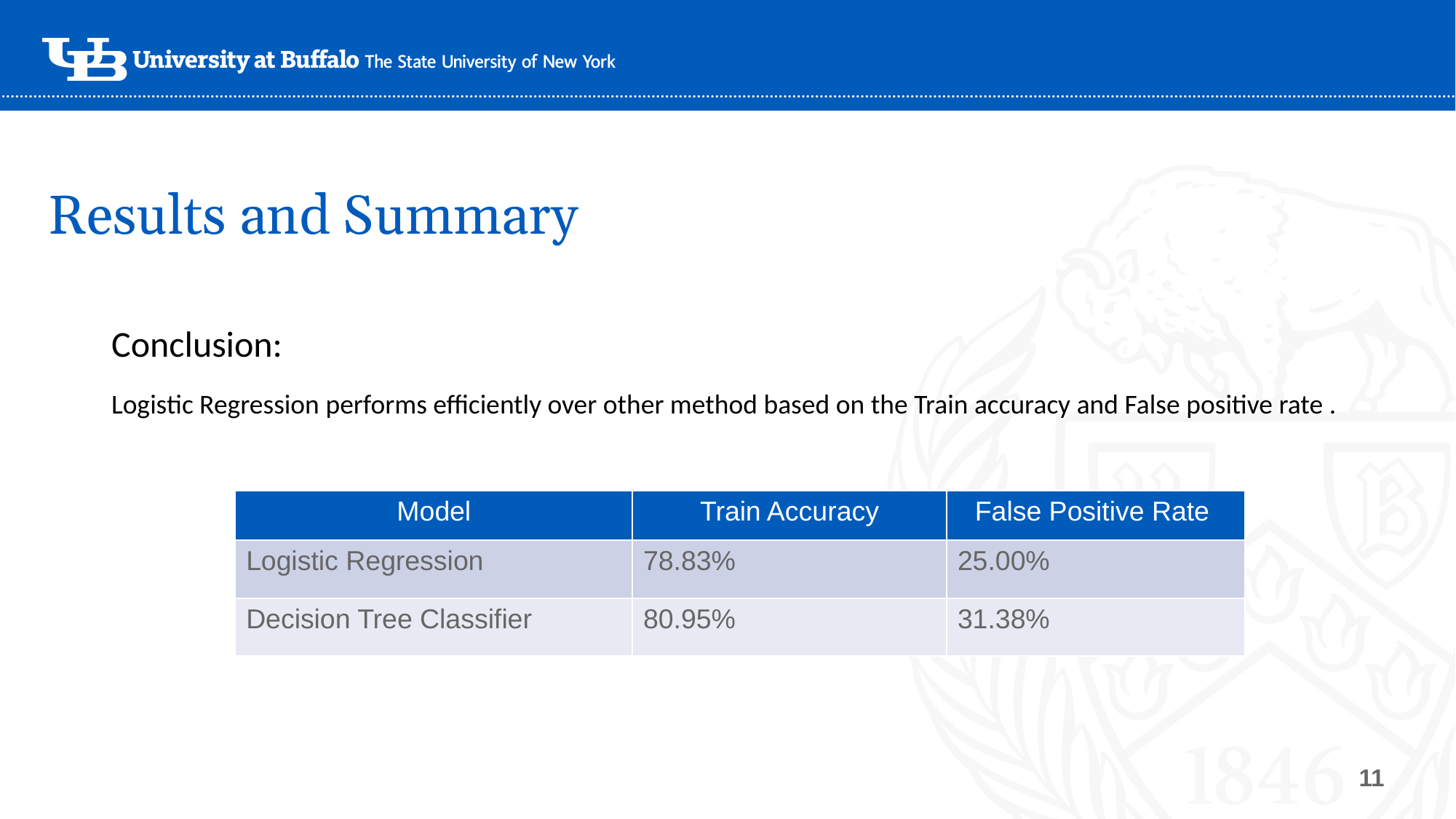

# Results and Summary
Conclusion:
Logistic Regression performs efficiently over other method based on the Train accuracy and False positive rate .
| Model | Train Accuracy | False Positive Rate |
| --- | --- | --- |
| Logistic Regression | 78.83% | 25.00% |
| Decision Tree Classifier | 80.95% | 31.38% |
11